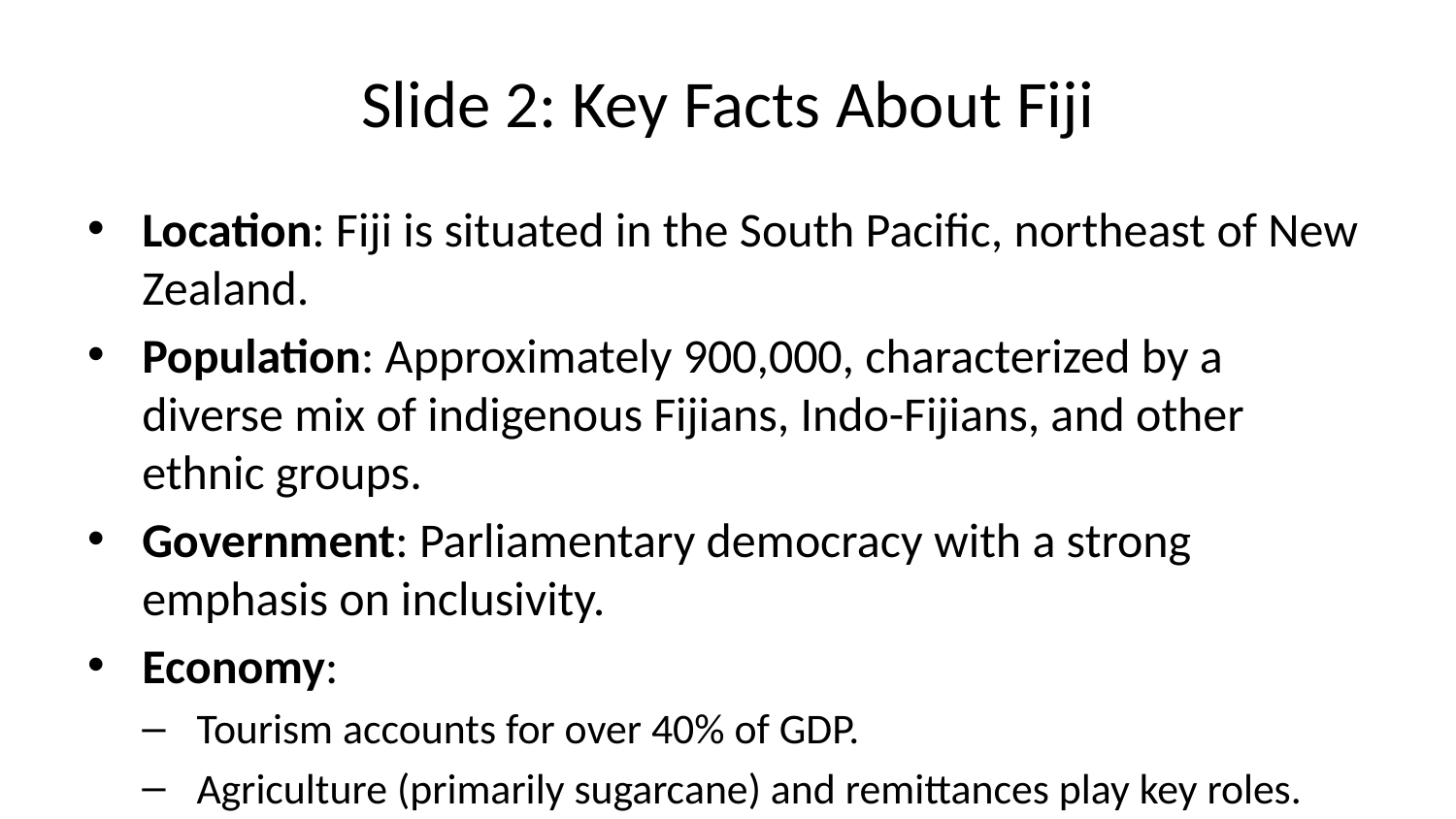

# Slide 2: Key Facts About Fiji
Location: Fiji is situated in the South Pacific, northeast of New Zealand.
Population: Approximately 900,000, characterized by a diverse mix of indigenous Fijians, Indo-Fijians, and other ethnic groups.
Government: Parliamentary democracy with a strong emphasis on inclusivity.
Economy:
Tourism accounts for over 40% of GDP.
Agriculture (primarily sugarcane) and remittances play key roles.
Emerging focus on renewable energy and sustainable tourism.